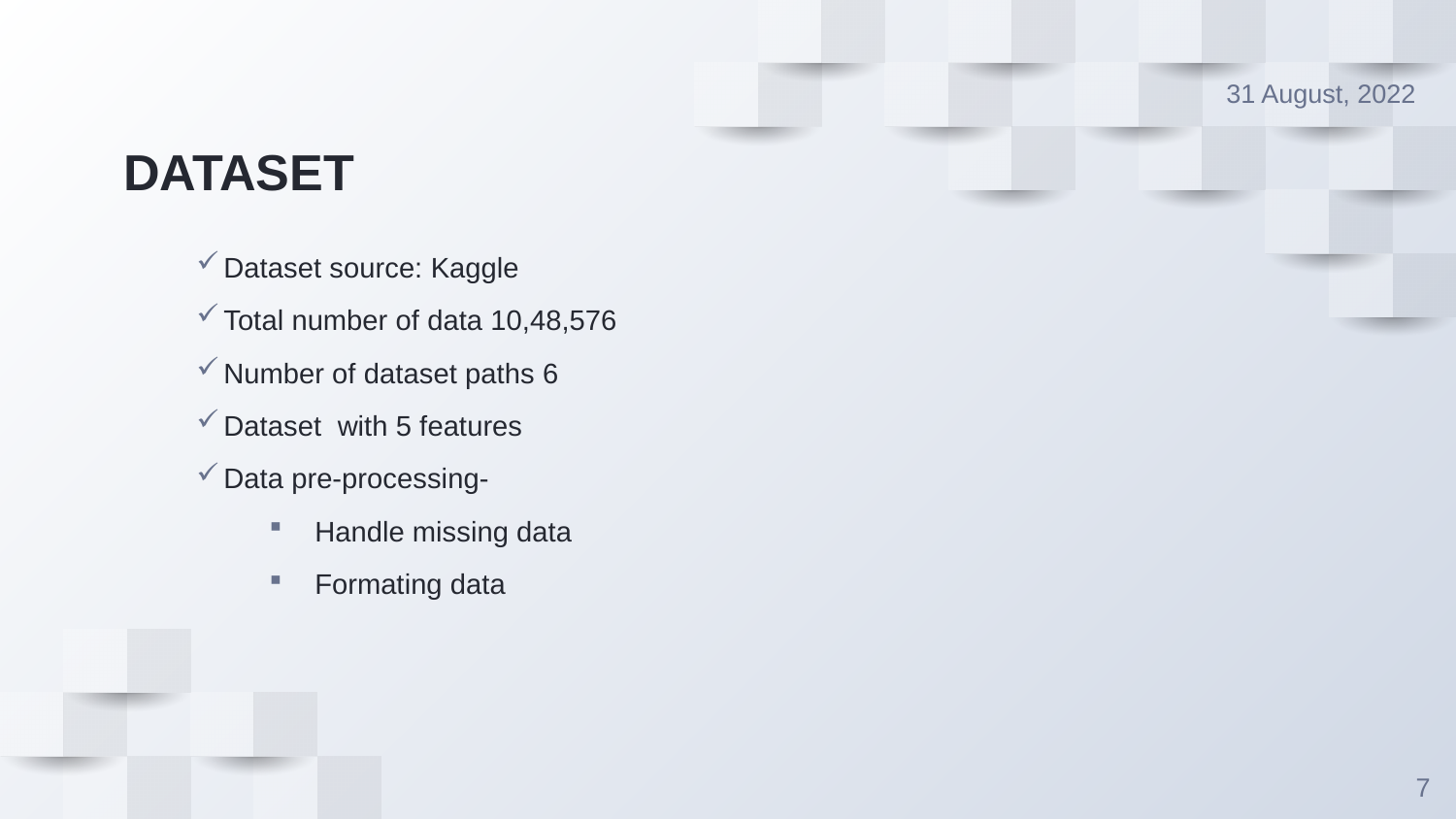

31 August, 2022
# DATASET
Dataset source: Kaggle
Total number of data 10,48,576
Number of dataset paths 6
Dataset  with 5 features
Data pre-processing-
Handle missing data
Formating data

7